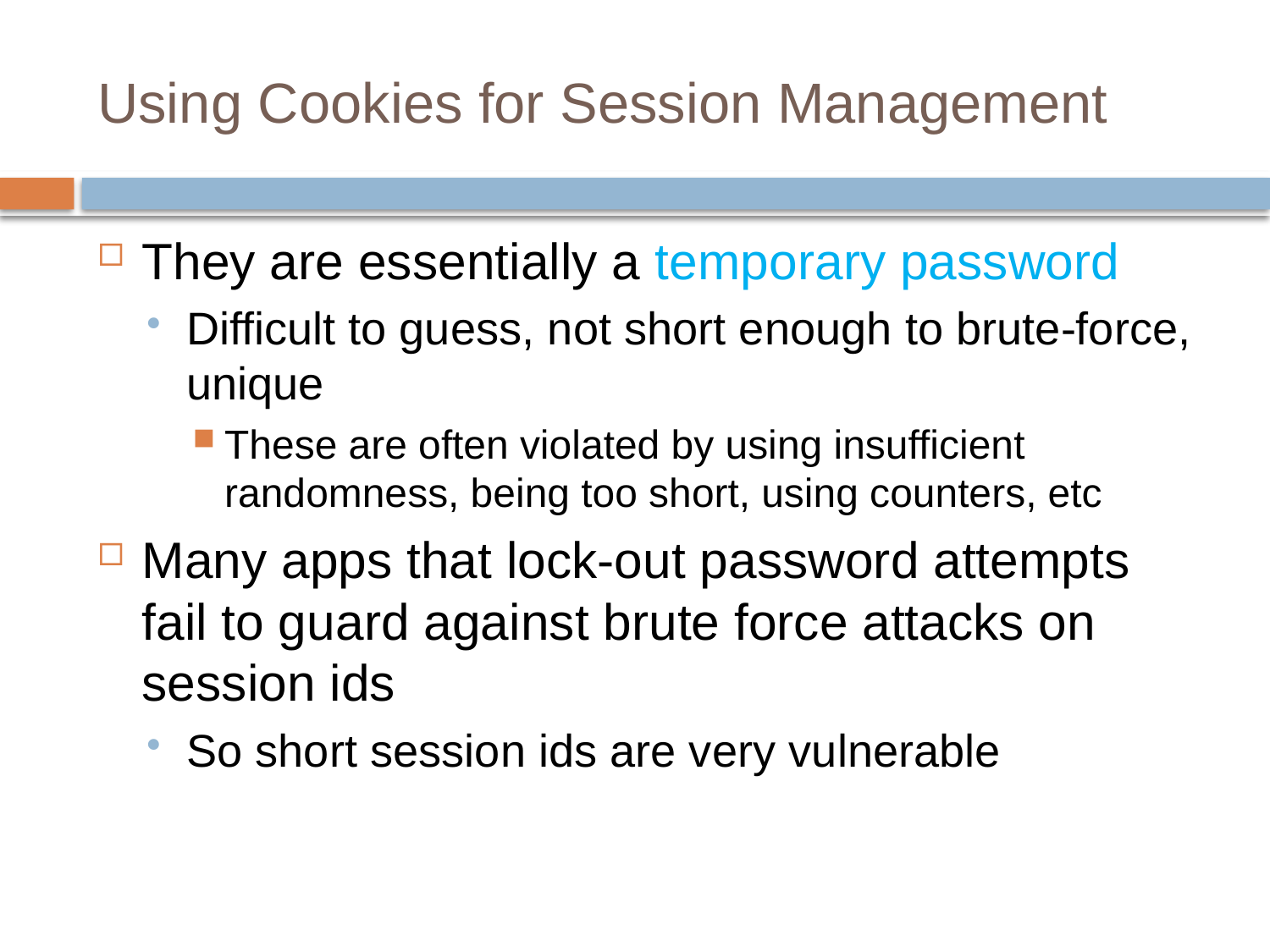

# Using Cookies for Session Management
They are essentially a temporary password
Difficult to guess, not short enough to brute-force, unique
These are often violated by using insufficient randomness, being too short, using counters, etc
Many apps that lock-out password attempts fail to guard against brute force attacks on session ids
So short session ids are very vulnerable